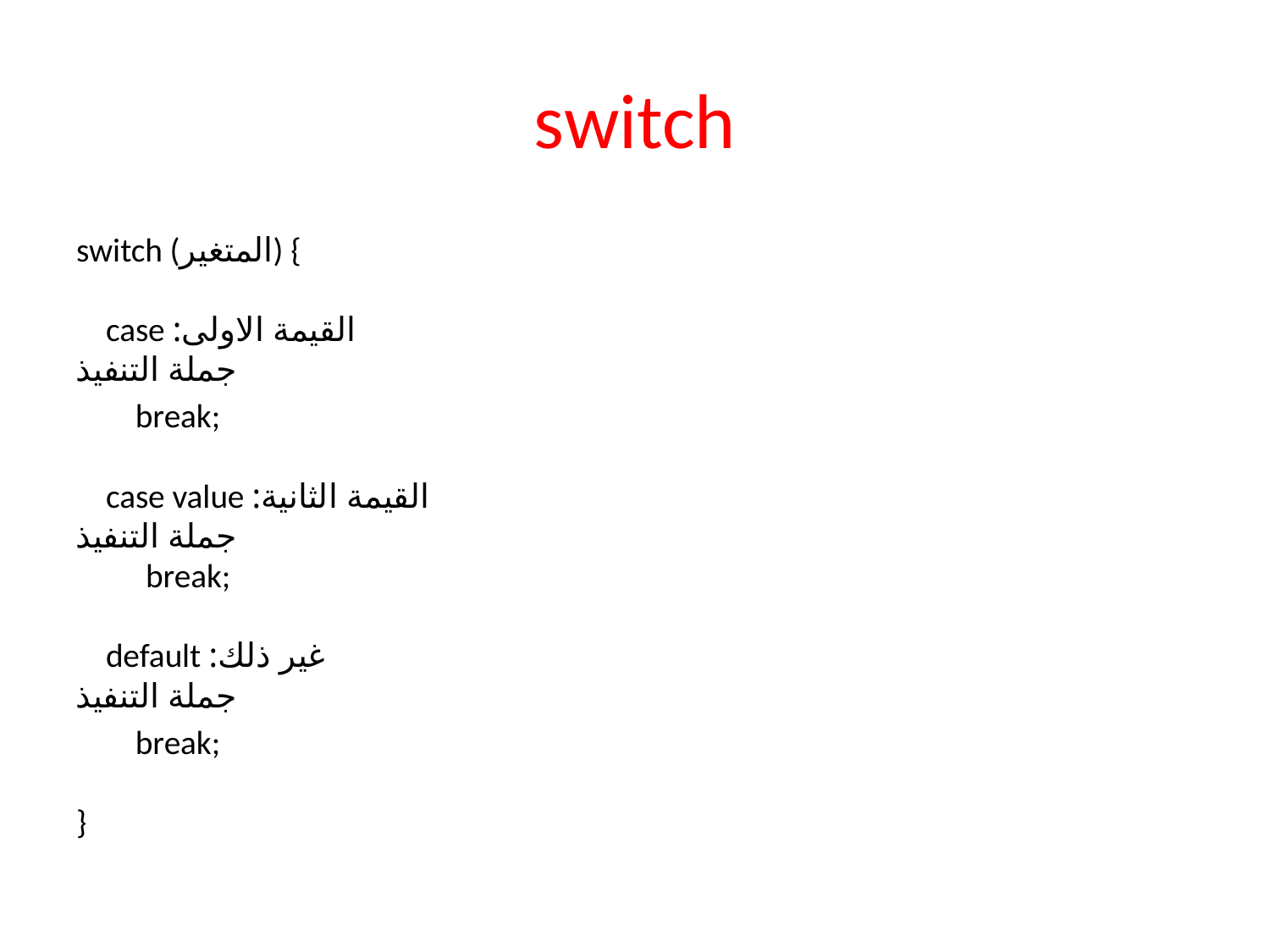

# switch
switch (المتغير) {
    case القيمة الاولى:
       جملة التنفيذ
        break;
    case value القيمة الثانية:
        جملة التنفيذ
        break;
    default غير ذلك:
        جملة التنفيذ
        break;
}